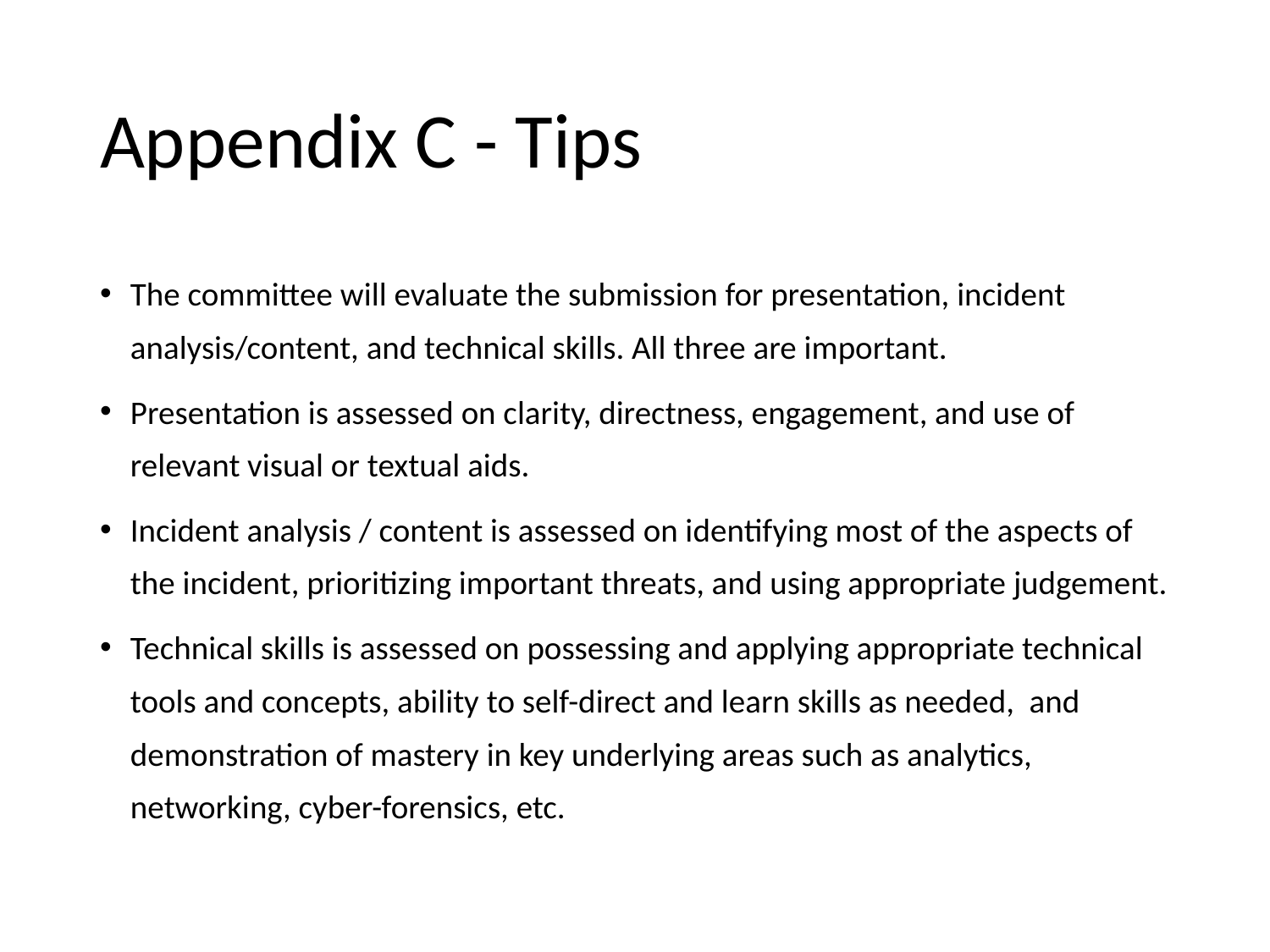

# Appendix C - Tips
The committee will evaluate the submission for presentation, incident analysis/content, and technical skills. All three are important.
Presentation is assessed on clarity, directness, engagement, and use of relevant visual or textual aids.
Incident analysis / content is assessed on identifying most of the aspects of the incident, prioritizing important threats, and using appropriate judgement.
Technical skills is assessed on possessing and applying appropriate technical tools and concepts, ability to self-direct and learn skills as needed,  and demonstration of mastery in key underlying areas such as analytics, networking, cyber-forensics, etc.